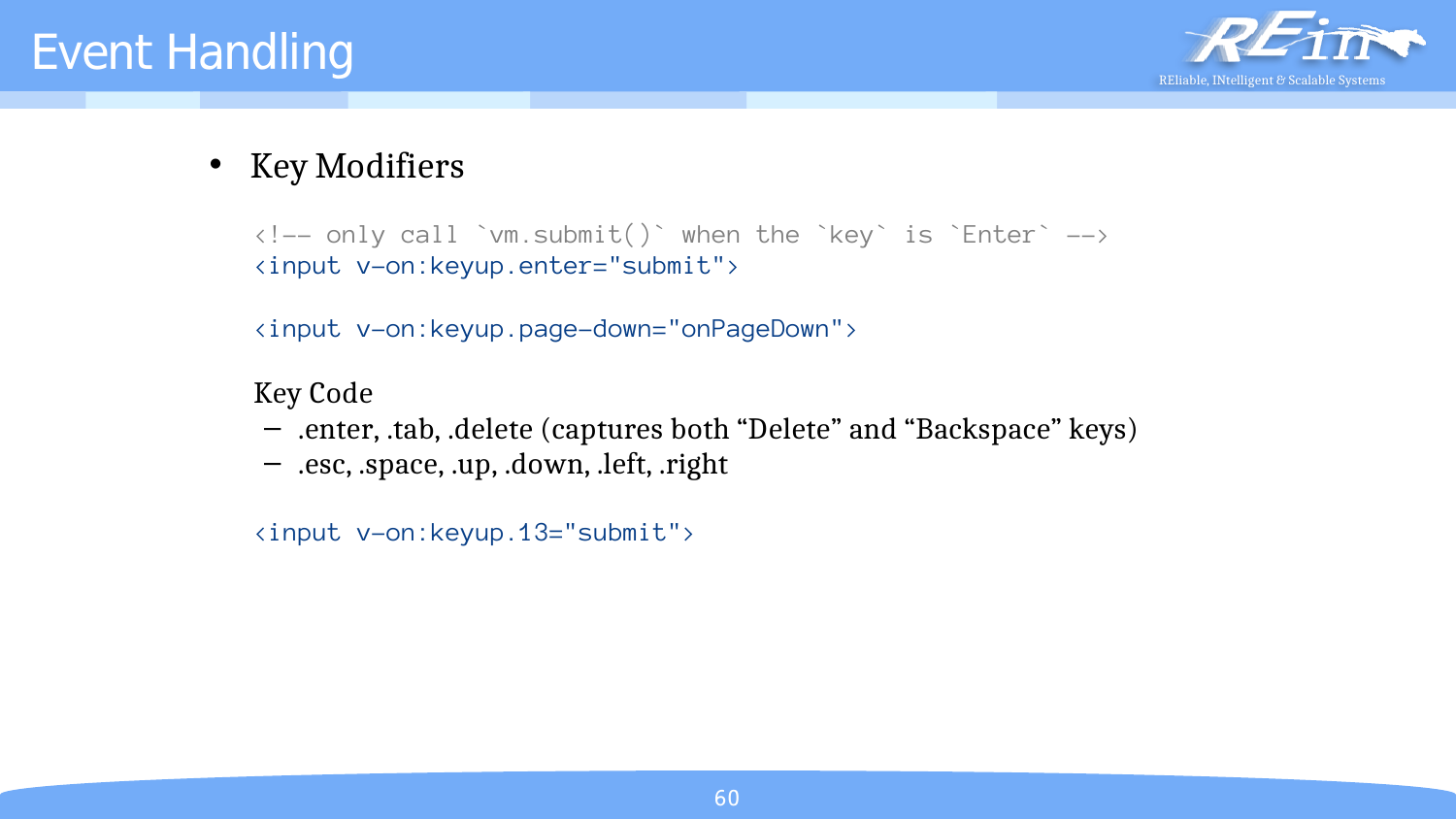

# Event Handling
Key Modifiers

   <!-- only call `vm.submit()` when the `key` is `Enter` -->
   <input v-on:keyup.enter="submit">

   <input v-on:keyup.page-down="onPageDown">

   Key Code
.enter, .tab, .delete (captures both “Delete” and “Backspace” keys)
.esc, .space, .up, .down, .left, .right

   <input v-on:keyup.13="submit">
60